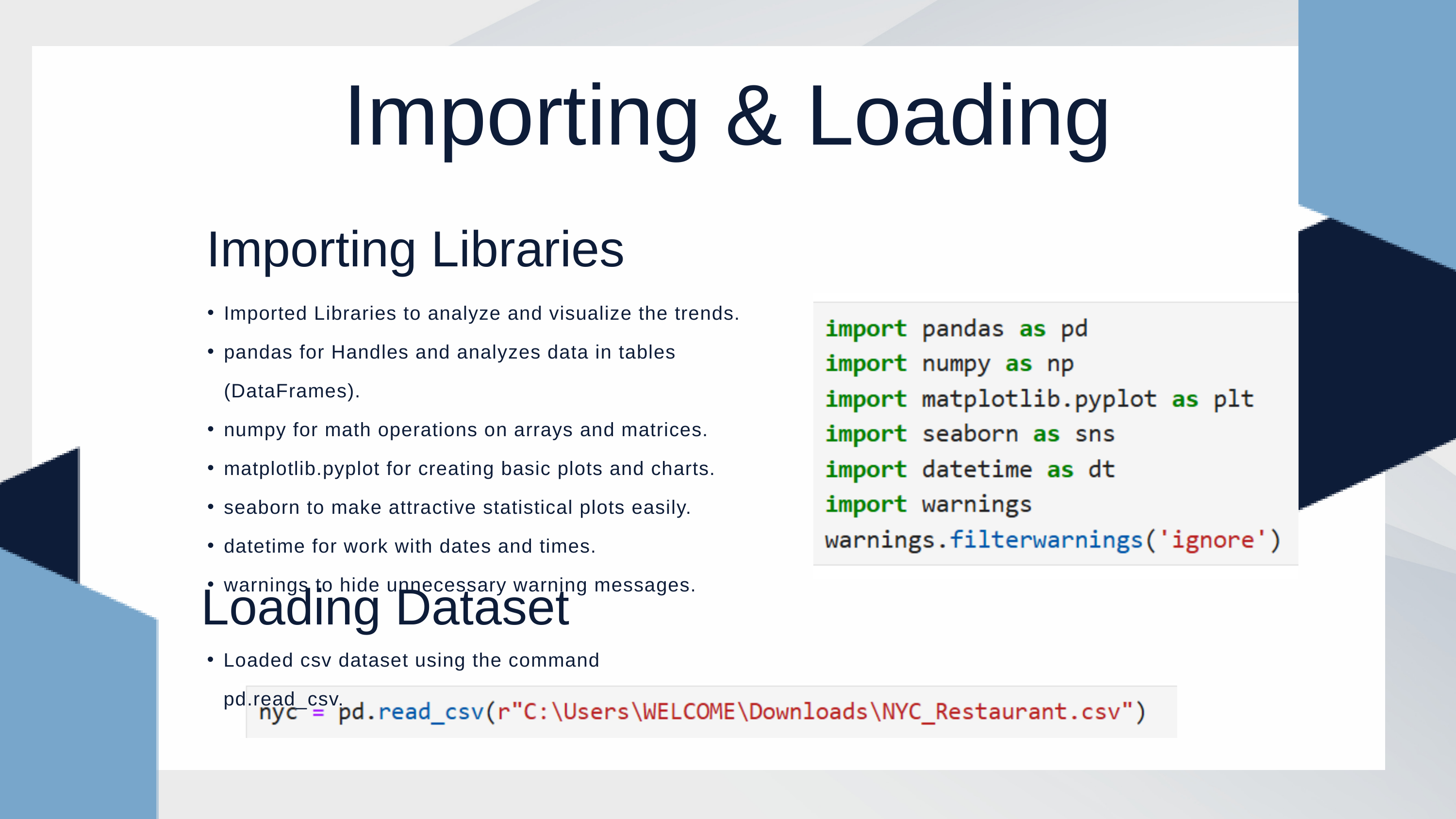

Importing & Loading
Importing Libraries
Imported Libraries to analyze and visualize the trends.
pandas for Handles and analyzes data in tables (DataFrames).
numpy for math operations on arrays and matrices.
matplotlib.pyplot for creating basic plots and charts.
seaborn to make attractive statistical plots easily.
datetime for work with dates and times.
warnings to hide unnecessary warning messages.

Loading Dataset
Loaded csv dataset using the command pd.read_csv.